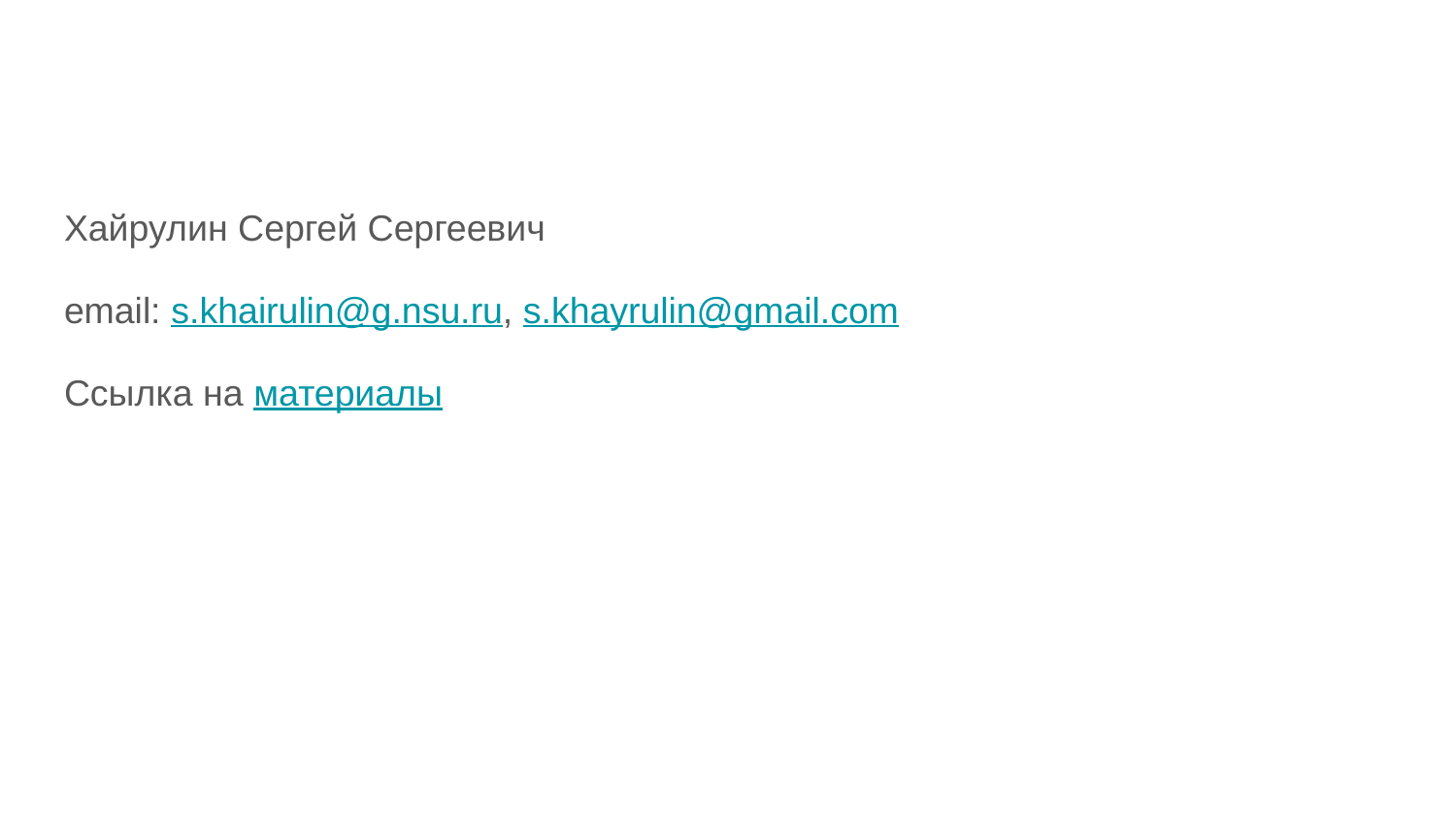

Хайрулин Сергей Сергеевич
email: s.khairulin@g.nsu.ru, s.khayrulin@gmail.com
Ссылка на материалы